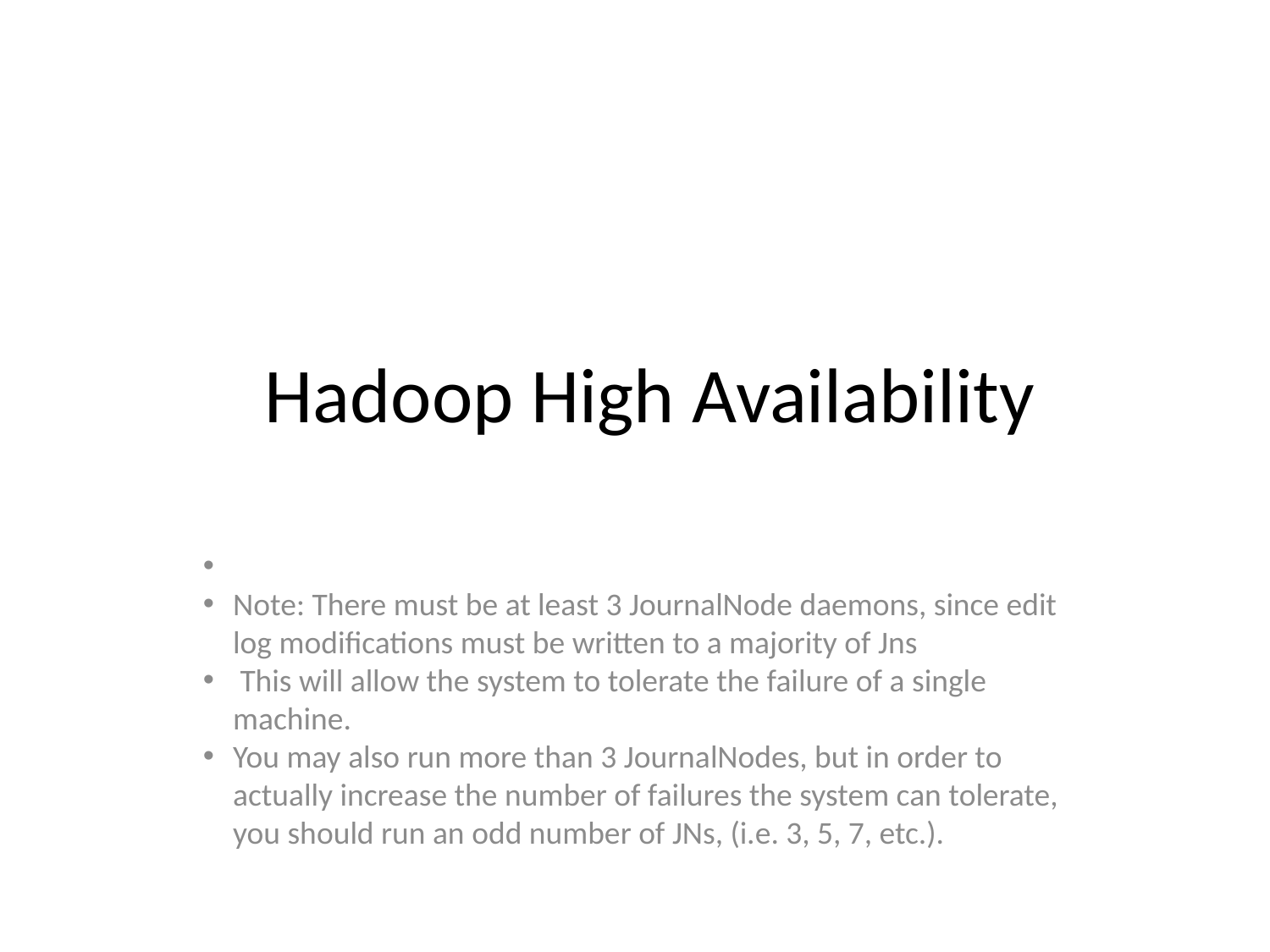

Hadoop High Availability

Note: There must be at least 3 JournalNode daemons, since edit log modifications must be written to a majority of Jns
 This will allow the system to tolerate the failure of a single machine.
You may also run more than 3 JournalNodes, but in order to actually increase the number of failures the system can tolerate, you should run an odd number of JNs, (i.e. 3, 5, 7, etc.).